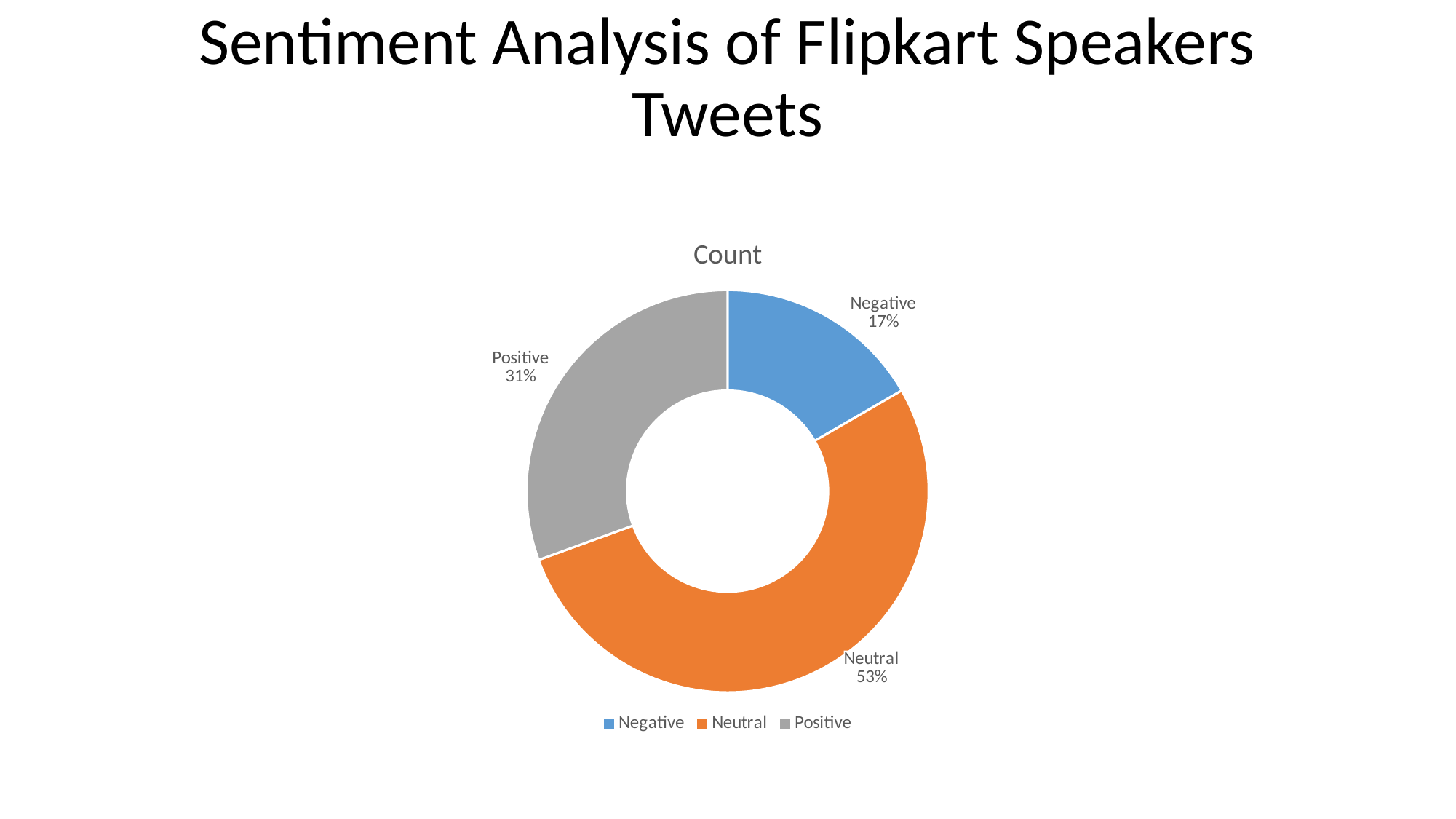

# Sentiment Analysis of Flipkart Speakers Tweets

### Chart:

| Category | Count |
|---|---|
| Negative | 6.0 |
| Neutral | 19.0 |
| Positive | 11.0 |